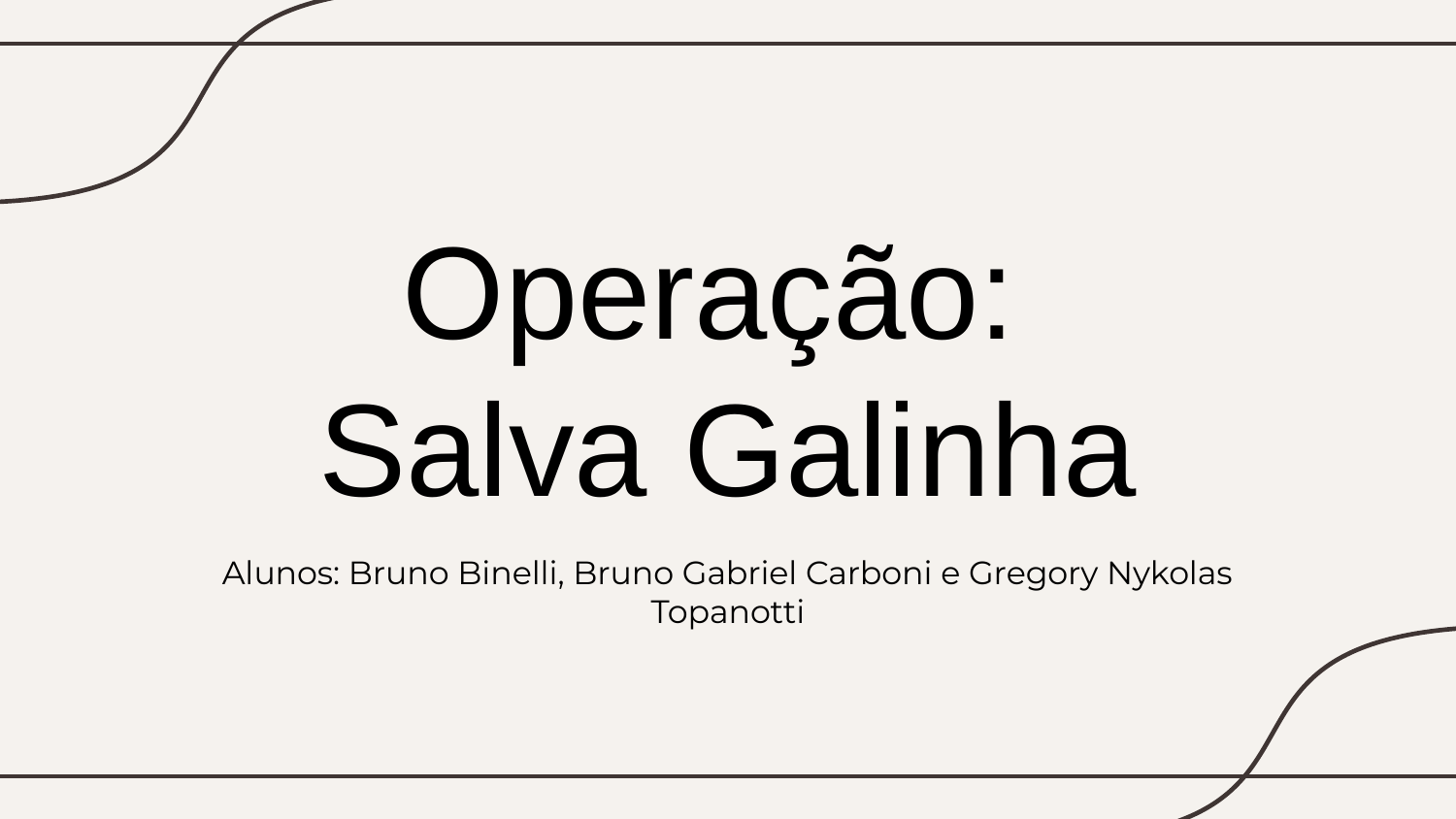

# Operação: Salva Galinha
Alunos: Bruno Binelli, Bruno Gabriel Carboni e Gregory Nykolas Topanotti